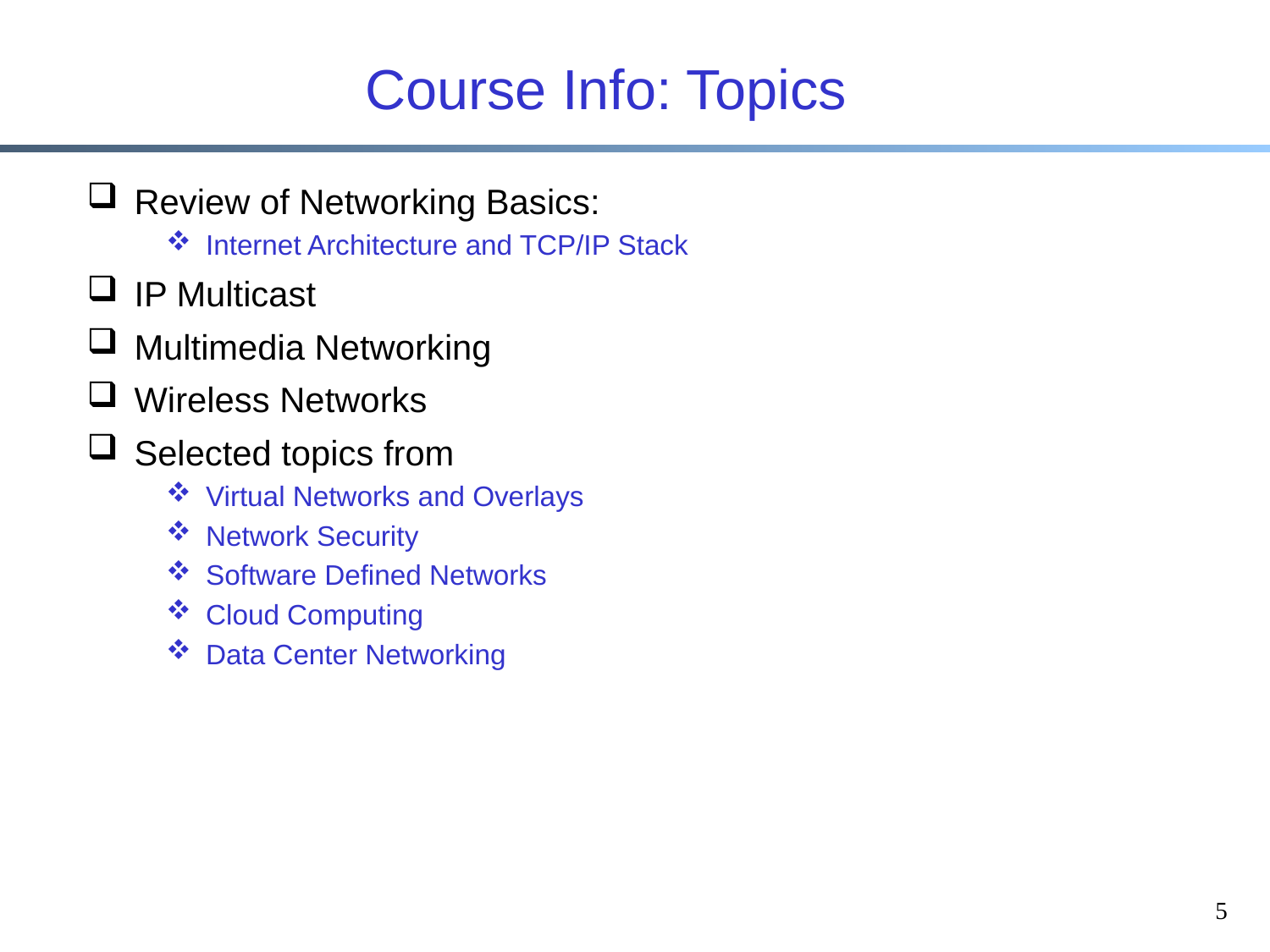

# Course Info: Topics
Review of Networking Basics:
Internet Architecture and TCP/IP Stack
IP Multicast
Multimedia Networking
Wireless Networks
Selected topics from
Virtual Networks and Overlays
Network Security
Software Defined Networks
Cloud Computing
Data Center Networking

5